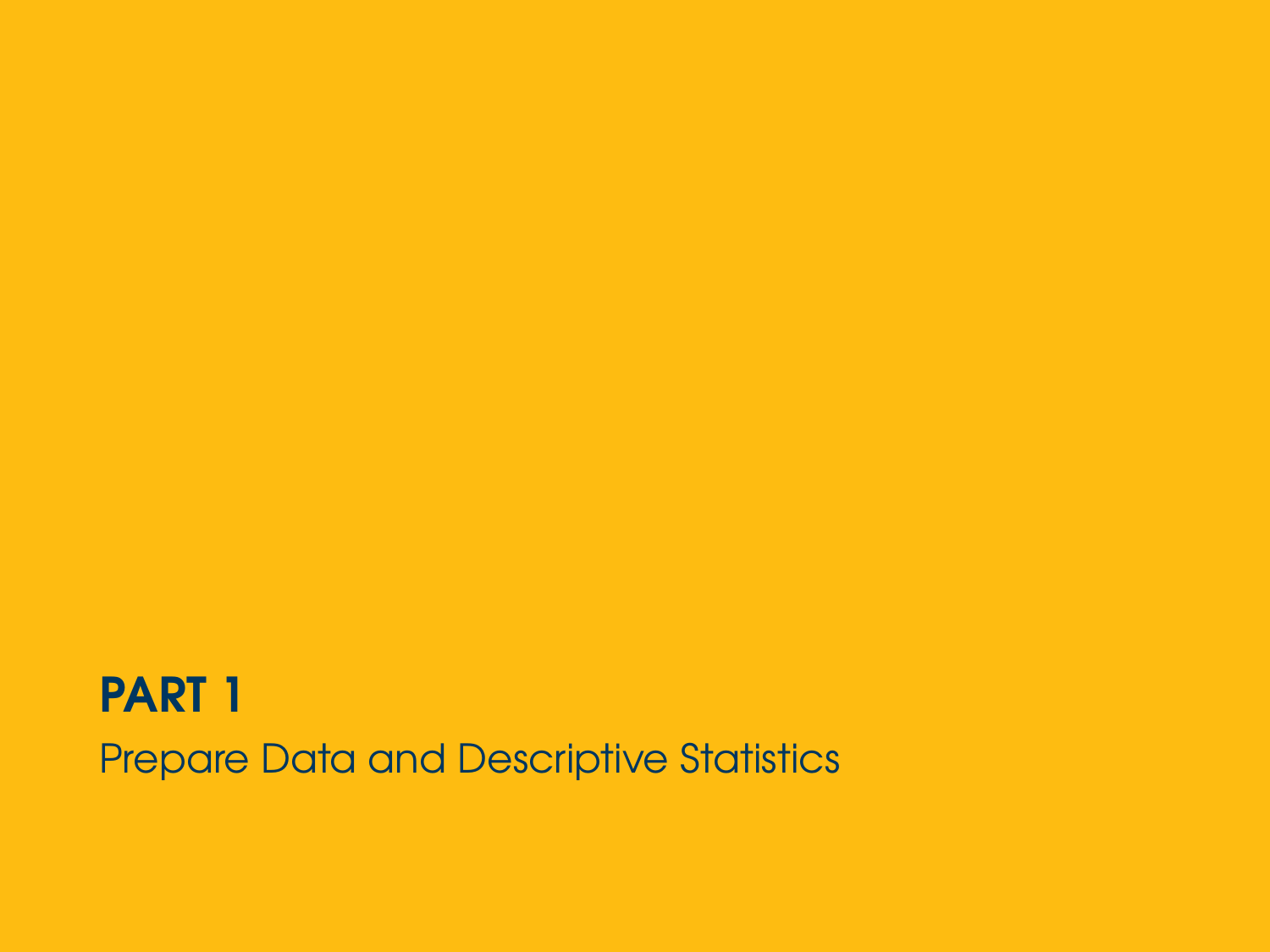

# PART 1
Prepare Data and Descriptive Statistics